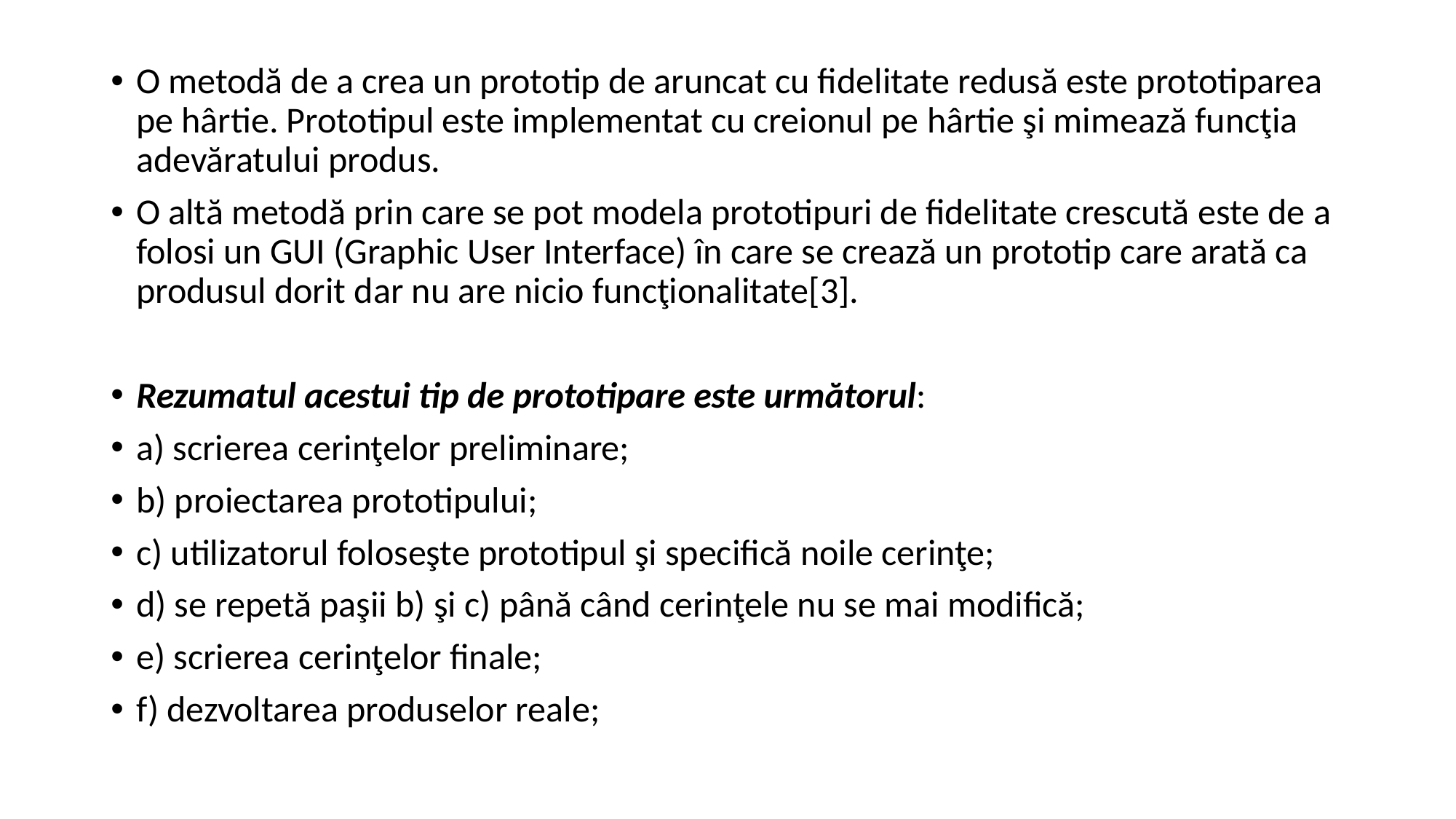

O metodă de a crea un prototip de aruncat cu fidelitate redusă este prototiparea pe hârtie. Prototipul este implementat cu creionul pe hârtie şi mimează funcţia adevăratului produs.
O altă metodă prin care se pot modela prototipuri de fidelitate crescută este de a folosi un GUI (Graphic User Interface) în care se crează un prototip care arată ca produsul dorit dar nu are nicio funcţionalitate[3].

Rezumatul acestui tip de prototipare este următorul:
a) scrierea cerinţelor preliminare;
b) proiectarea prototipului;
c) utilizatorul foloseşte prototipul şi specifică noile cerinţe;
d) se repetă paşii b) şi c) până când cerinţele nu se mai modifică;
e) scrierea cerinţelor finale;
f) dezvoltarea produselor reale;